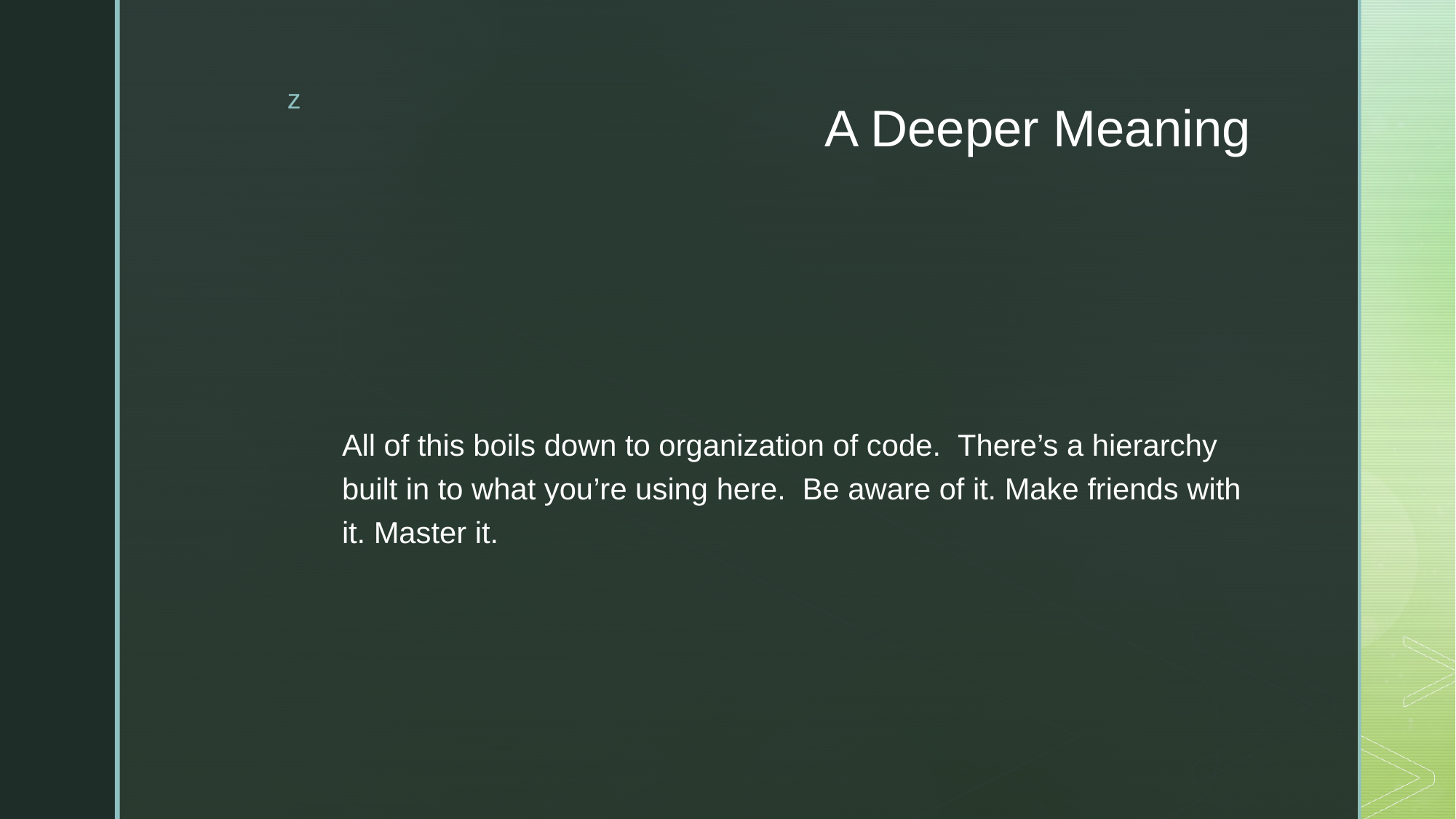

# A Deeper Meaning
All of this boils down to organization of code.  There’s a hierarchy built in to what you’re using here.  Be aware of it. Make friends with it. Master it.